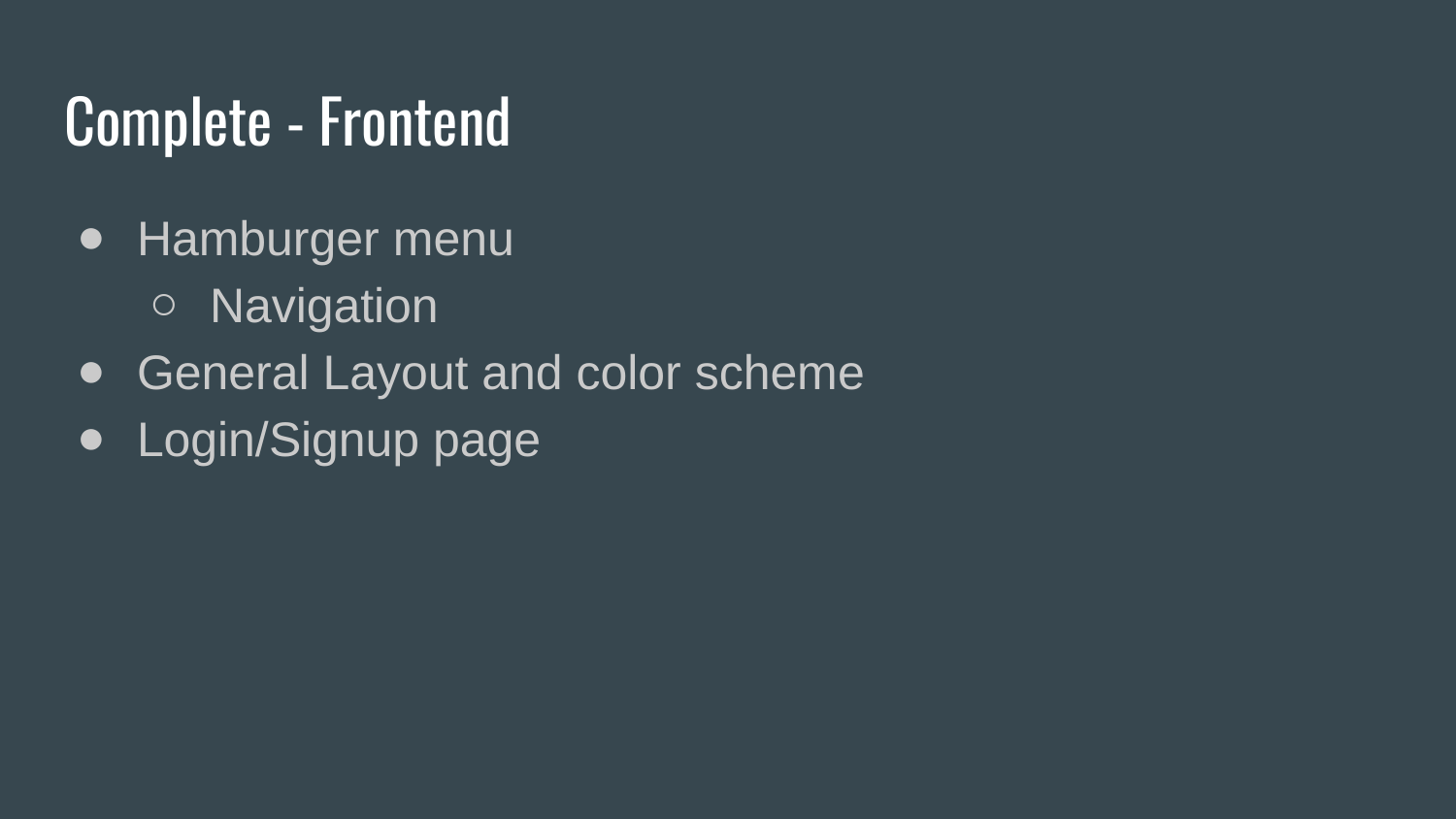

# Complete - Frontend
Hamburger menu
Navigation
General Layout and color scheme
Login/Signup page